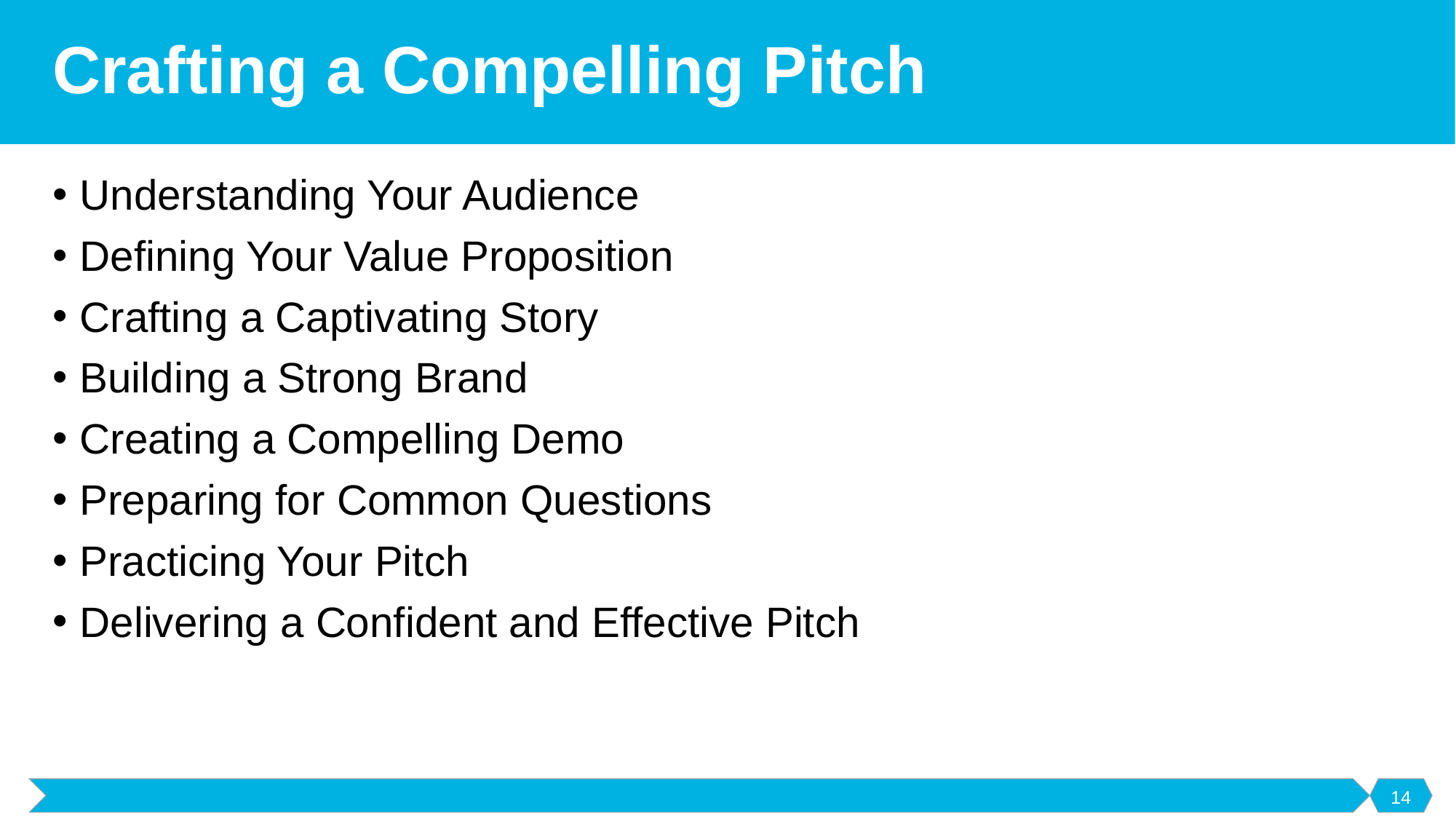

# Crafting a Compelling Pitch
Understanding Your Audience
Defining Your Value Proposition
Crafting a Captivating Story
Building a Strong Brand
Creating a Compelling Demo
Preparing for Common Questions
Practicing Your Pitch
Delivering a Confident and Effective Pitch
14